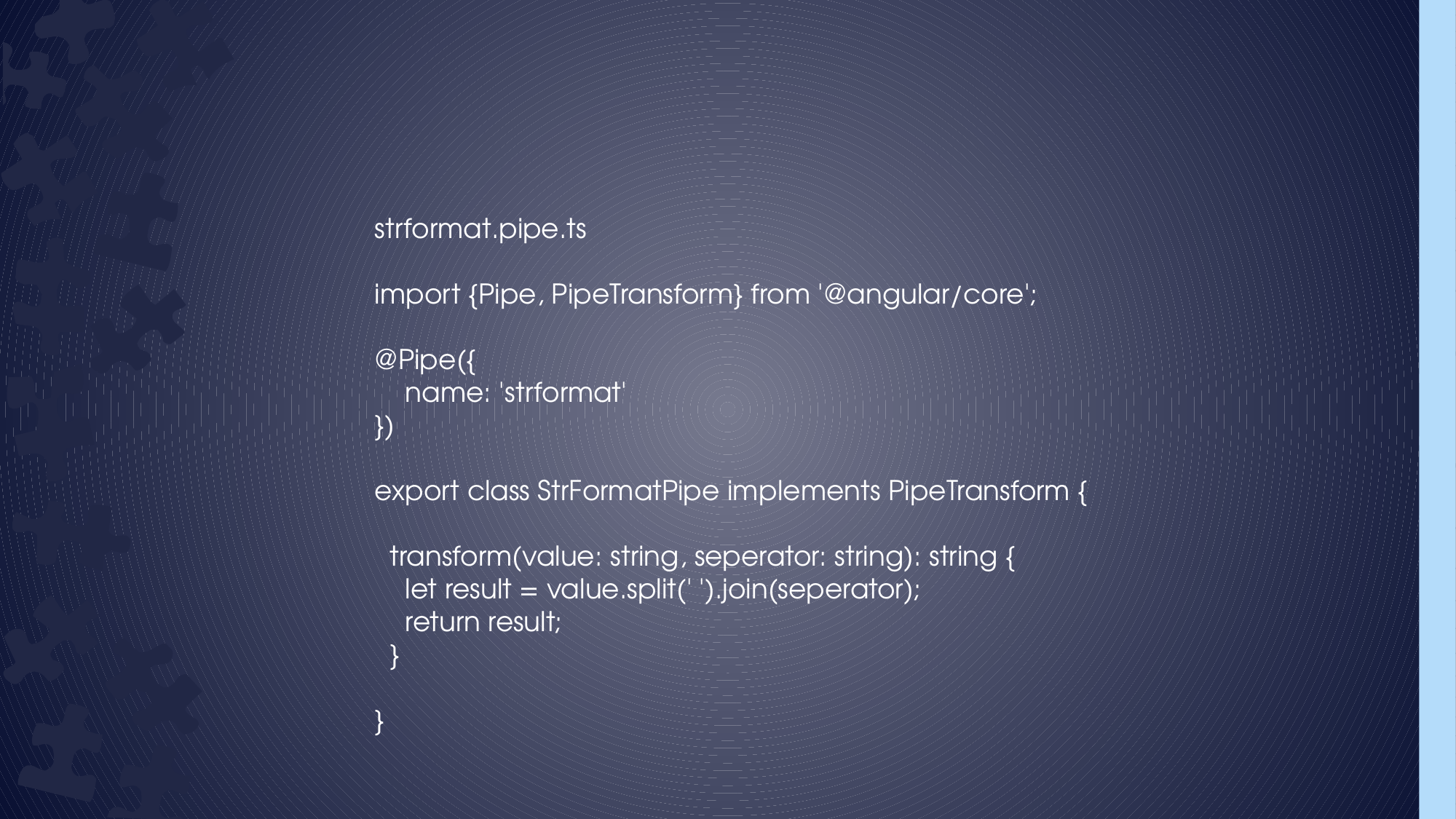

strformat.pipe.ts

import {Pipe, PipeTransform} from '@angular/core';

@Pipe({
    name: 'strformat'
})

export class StrFormatPipe implements PipeTransform {

  transform(value: string, seperator: string): string {
    let result = value.split(' ').join(seperator);
    return result;
  }

}